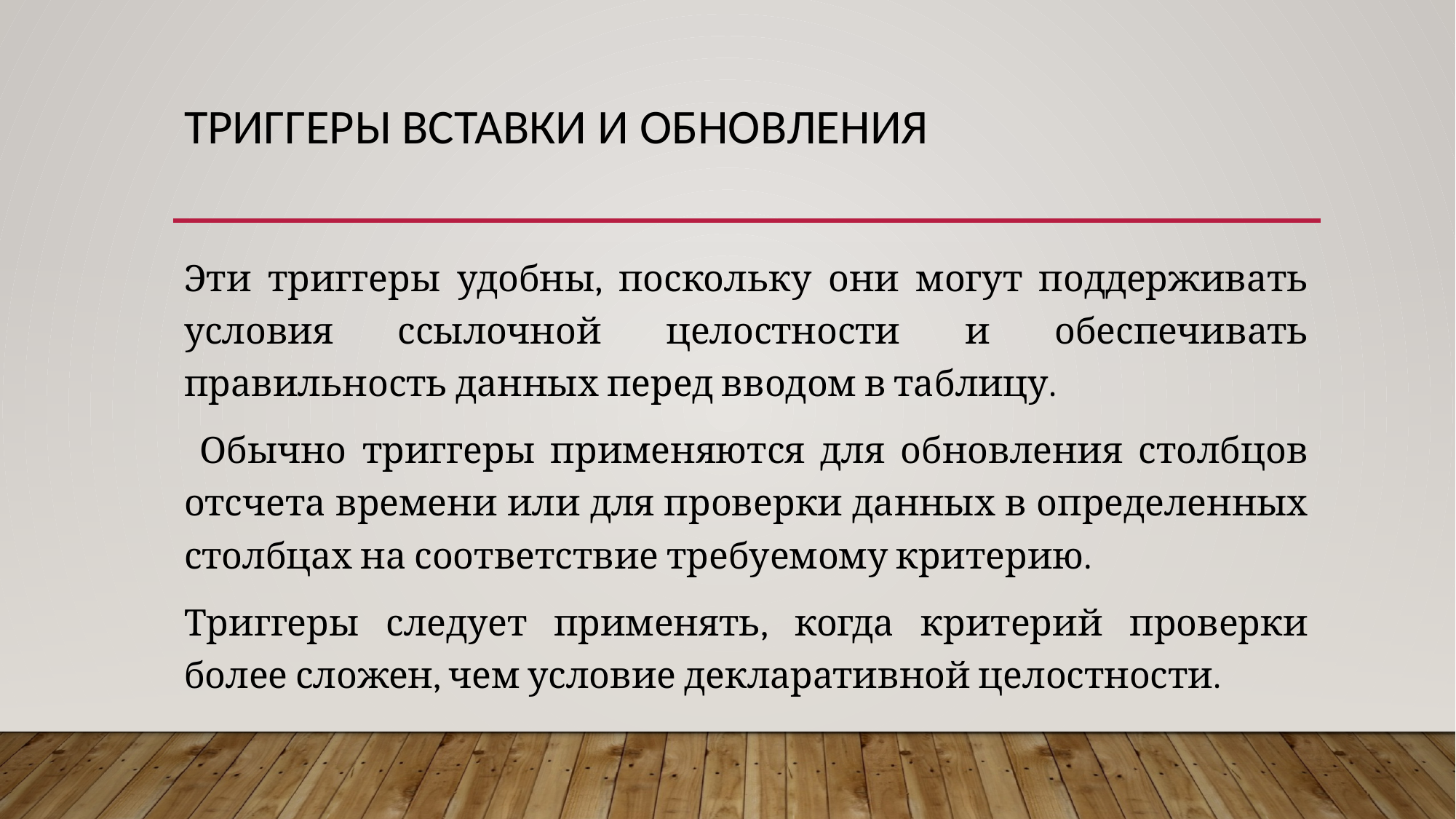

# Триггеры вставки и обновления
Эти триггеры удобны, поскольку они могут поддерживать условия ссылочной целостности и обеспечивать правильность данных перед вводом в таблицу.
 Обычно триггеры применяются для обновления столбцов отсчета времени или для проверки данных в определенных столбцах на соответствие требуемому критерию.
Триггеры следует применять, когда критерий проверки более сложен, чем условие декларативной целостности.